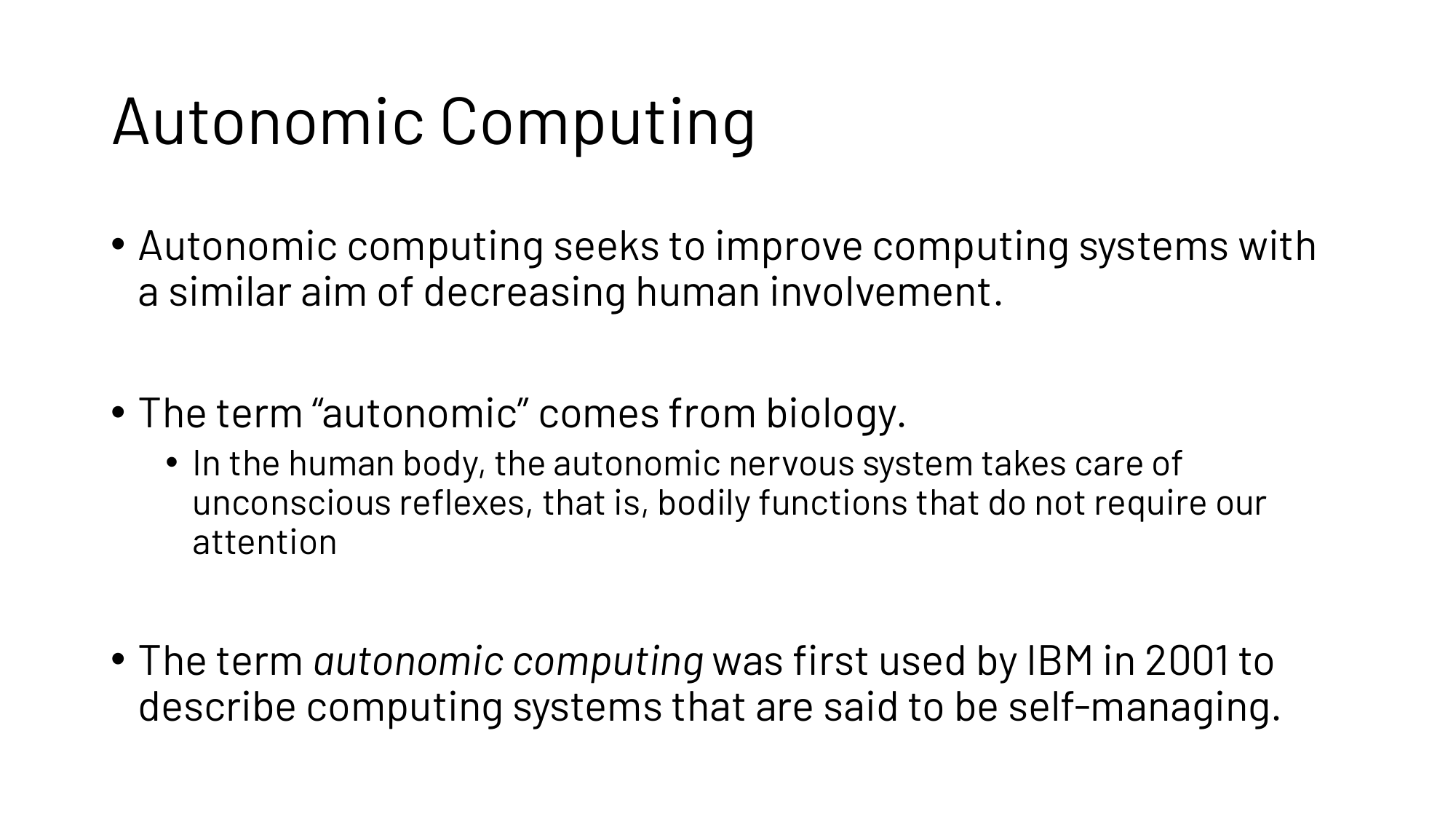

# Autonomic Computing
Autonomic computing seeks to improve computing systems with a similar aim of decreasing human involvement.

The term “autonomic” comes from biology.
In the human body, the autonomic nervous system takes care of unconscious reflexes, that is, bodily functions that do not require our attention

The term autonomic computing was first used by IBM in 2001 to describe computing systems that are said to be self-managing.